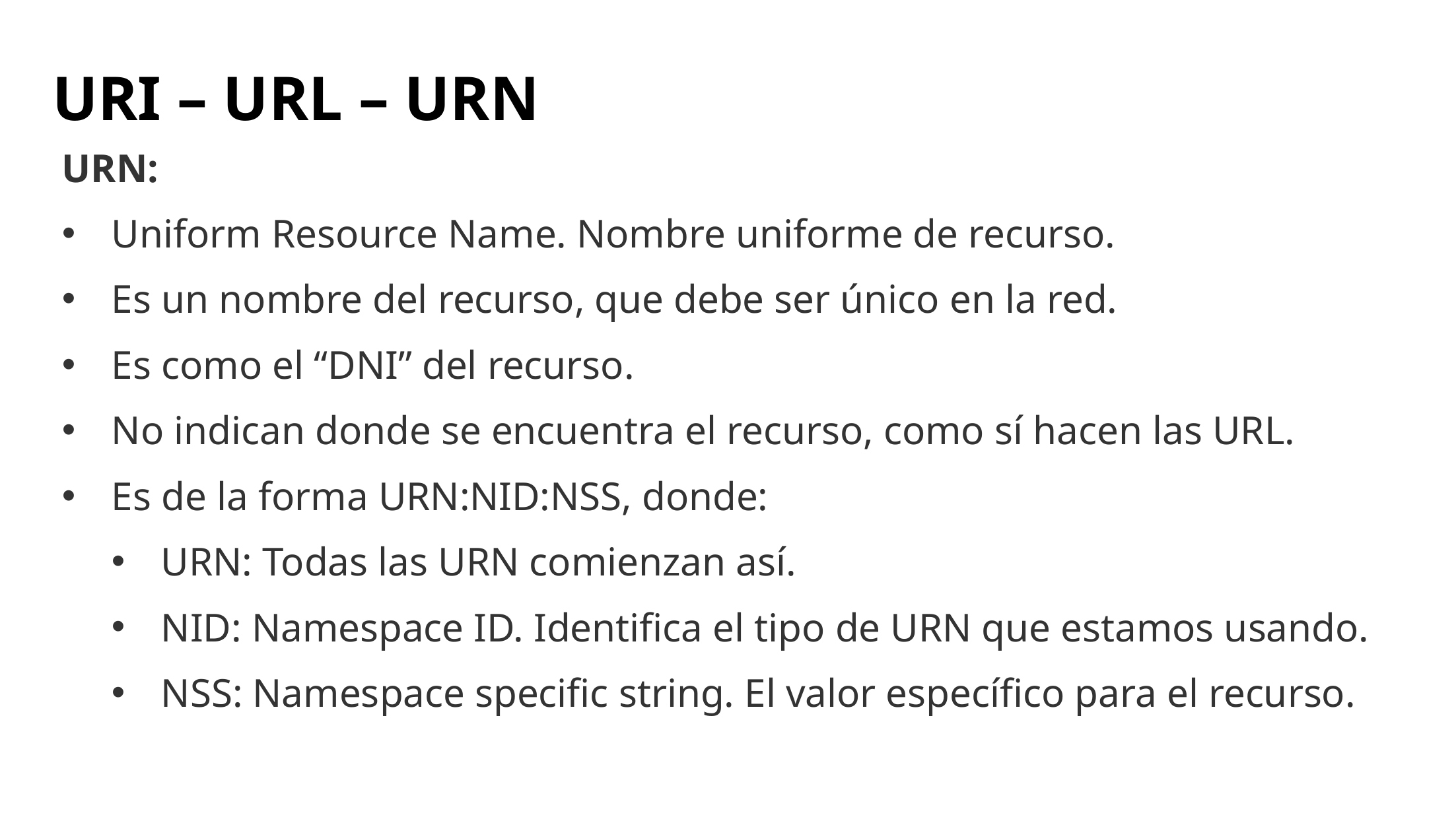

# URI – URL – URN
URN:
Uniform Resource Name. Nombre uniforme de recurso.
Es un nombre del recurso, que debe ser único en la red.
Es como el “DNI” del recurso.
No indican donde se encuentra el recurso, como sí hacen las URL.
Es de la forma URN:NID:NSS, donde:
URN: Todas las URN comienzan así.
NID: Namespace ID. Identifica el tipo de URN que estamos usando.
NSS: Namespace specific string. El valor específico para el recurso.